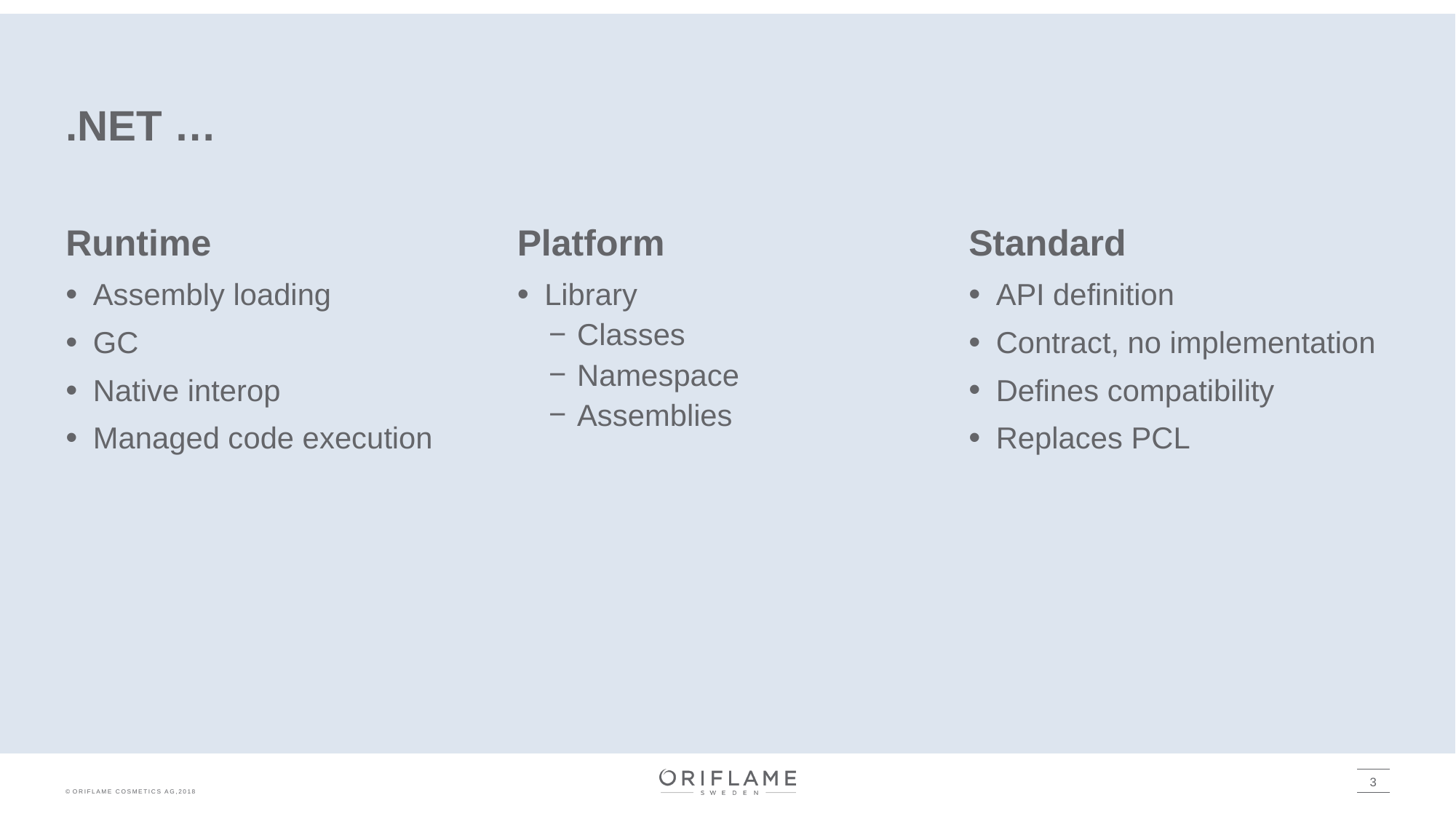

# .NET …
Runtime
Assembly loading
GC
Native interop
Managed code execution

Platform
Library
Classes
Namespace
Assemblies

Standard
API definition
Contract, no implementation
Defines compatibility
Replaces PCL
3